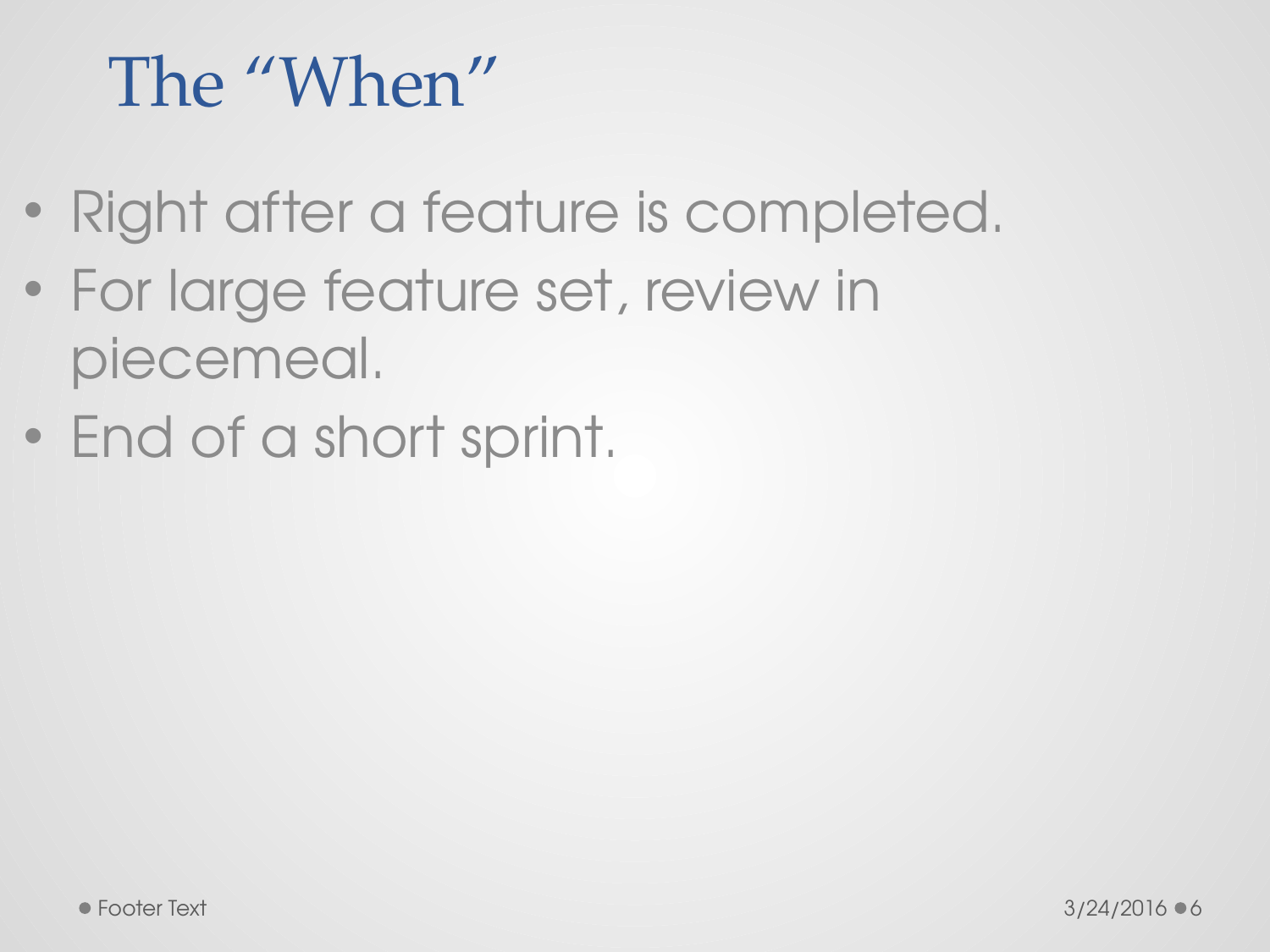

# The “When”
Right after a feature is completed.
For large feature set, review in piecemeal.
End of a short sprint.
Footer Text
3/24/2016
6